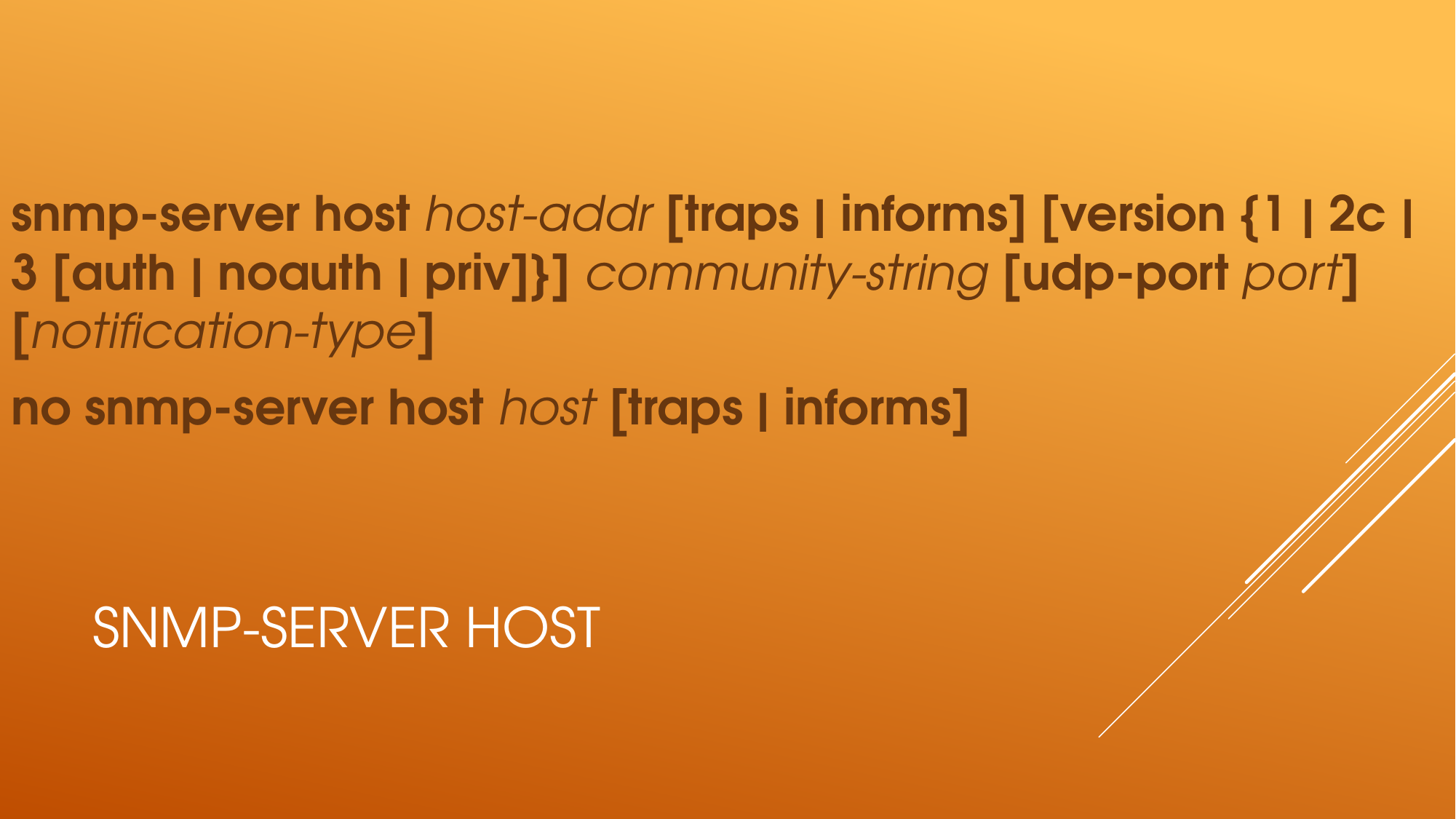

snmp-server host host-addr [traps | informs] [version {1 | 2c | 3 [auth | noauth | priv]}] community-string [udp-port port] [notification-type]
no snmp-server host host [traps | informs]
# Snmp-server host